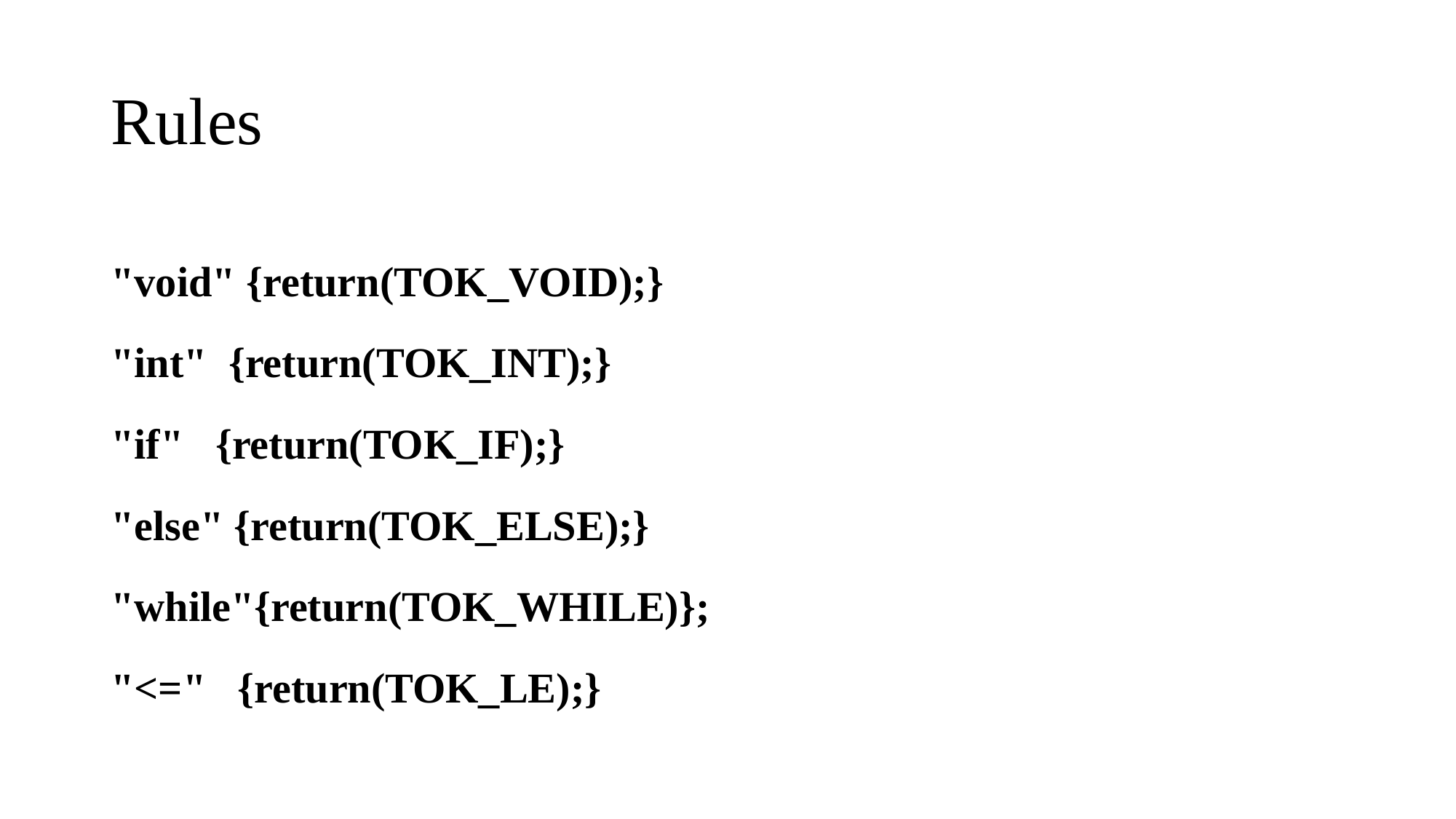

# Rules
"void" {return(TOK_VOID);}
"int"  {return(TOK_INT);}
"if"   {return(TOK_IF);}
"else" {return(TOK_ELSE);}
"while"{return(TOK_WHILE)};
"<="   {return(TOK_LE);}